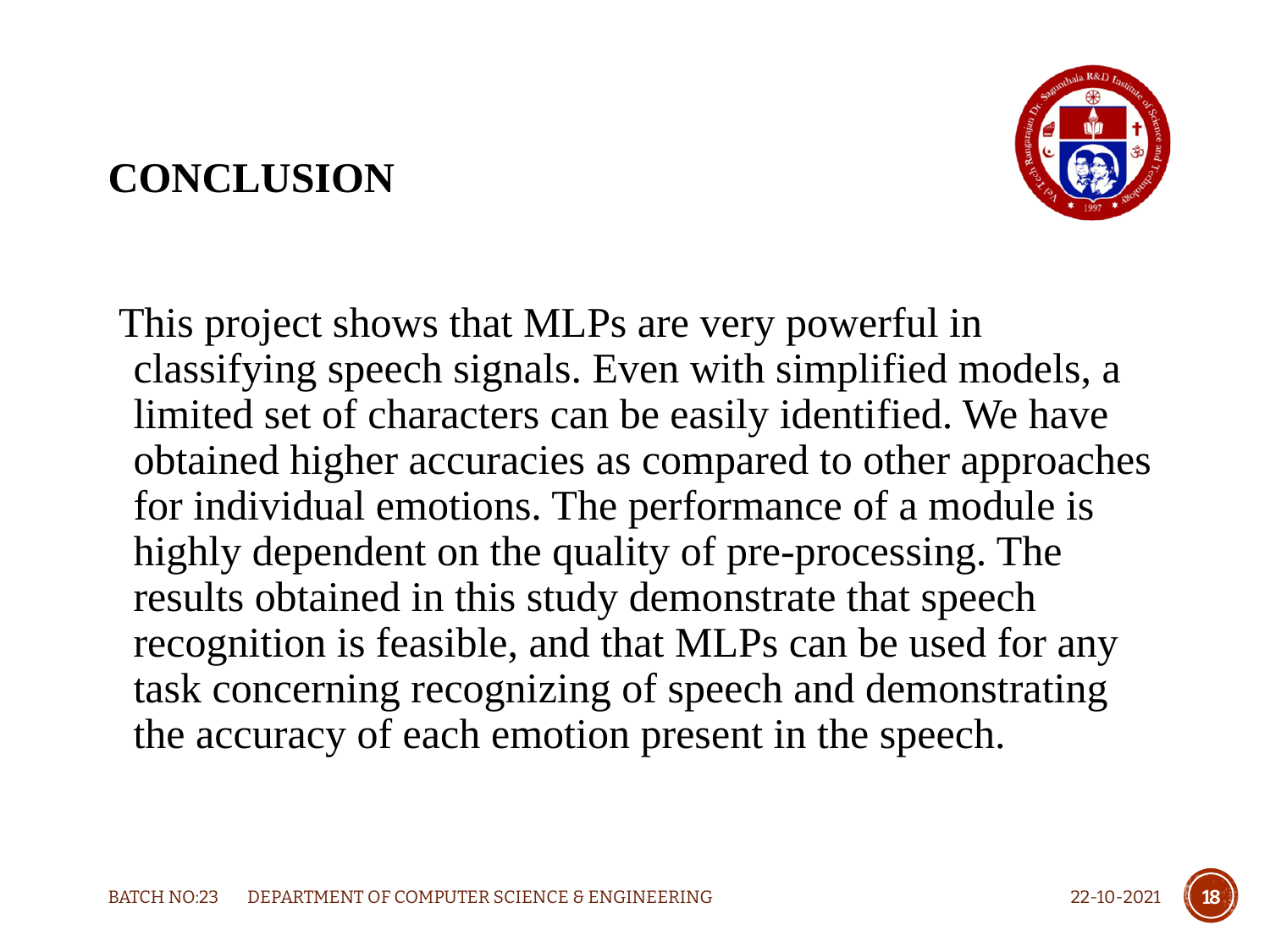

# CONCLUSION
 This project shows that MLPs are very powerful in classifying speech signals. Even with simplified models, a limited set of characters can be easily identified. We have obtained higher accuracies as compared to other approaches for individual emotions. The performance of a module is highly dependent on the quality of pre-processing. The results obtained in this study demonstrate that speech recognition is feasible, and that MLPs can be used for any task concerning recognizing of speech and demonstrating the accuracy of each emotion present in the speech.
BATCH NO:23        DEPARTMENT OF COMPUTER SCIENCE & ENGINEERING
22-10-2021
18